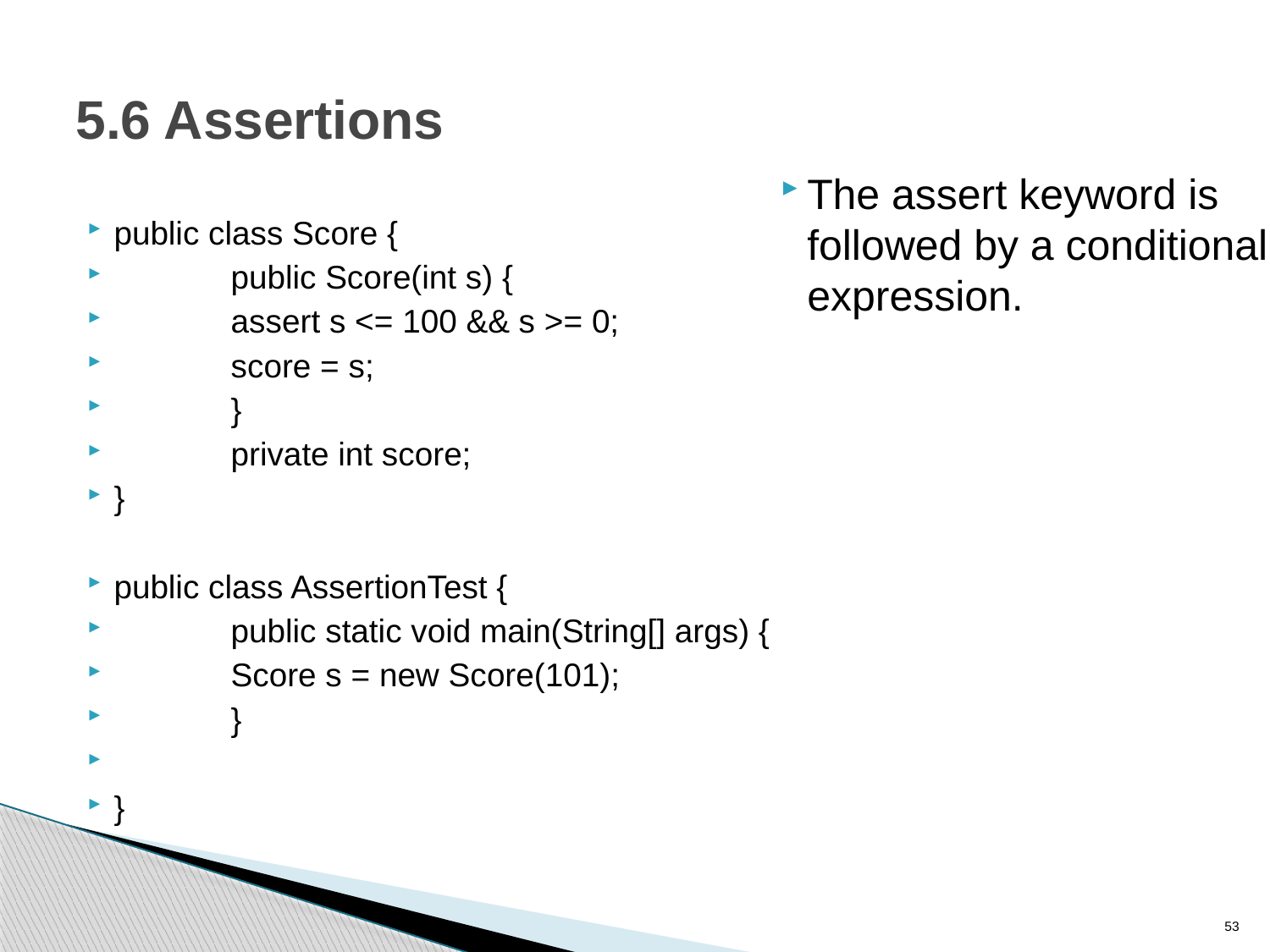

# 5.6 Assertions
The assert keyword is followed by a conditional expression.
public class Score {
	public Score(int s) {
		assert s <= 100 && s >= 0;
		score = s;
	}
	private int score;
}

public class AssertionTest {
	public static void main(String[] args) {
		Score s = new Score(101);
	}

}

53